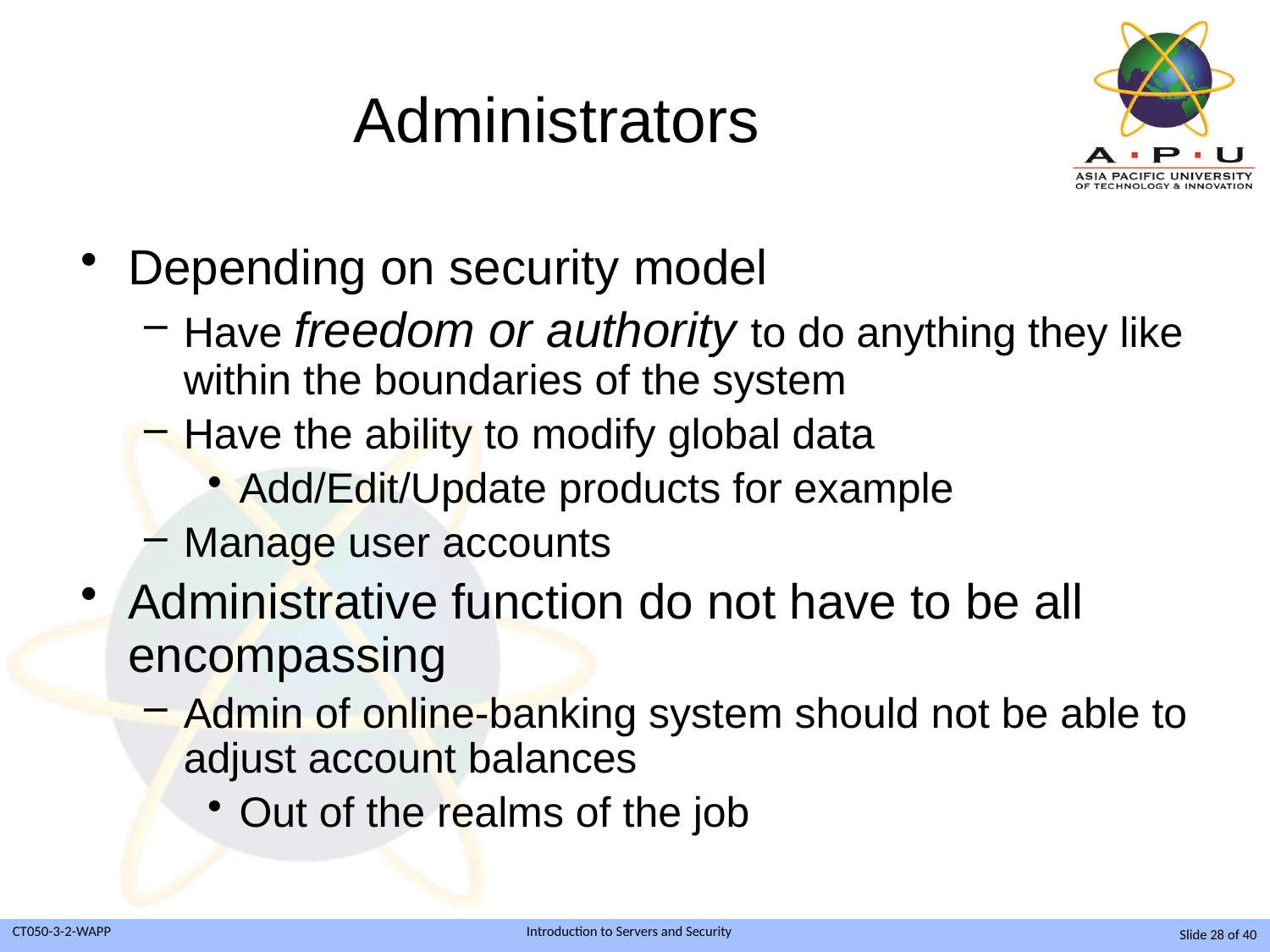

# Administrators
Depending on security model
Have freedom or authority to do anything they like within the boundaries of the system
Have the ability to modify global data
Add/Edit/Update products for example
Manage user accounts
Administrative function do not have to be all encompassing
Admin of online-banking system should not be able to adjust account balances
Out of the realms of the job